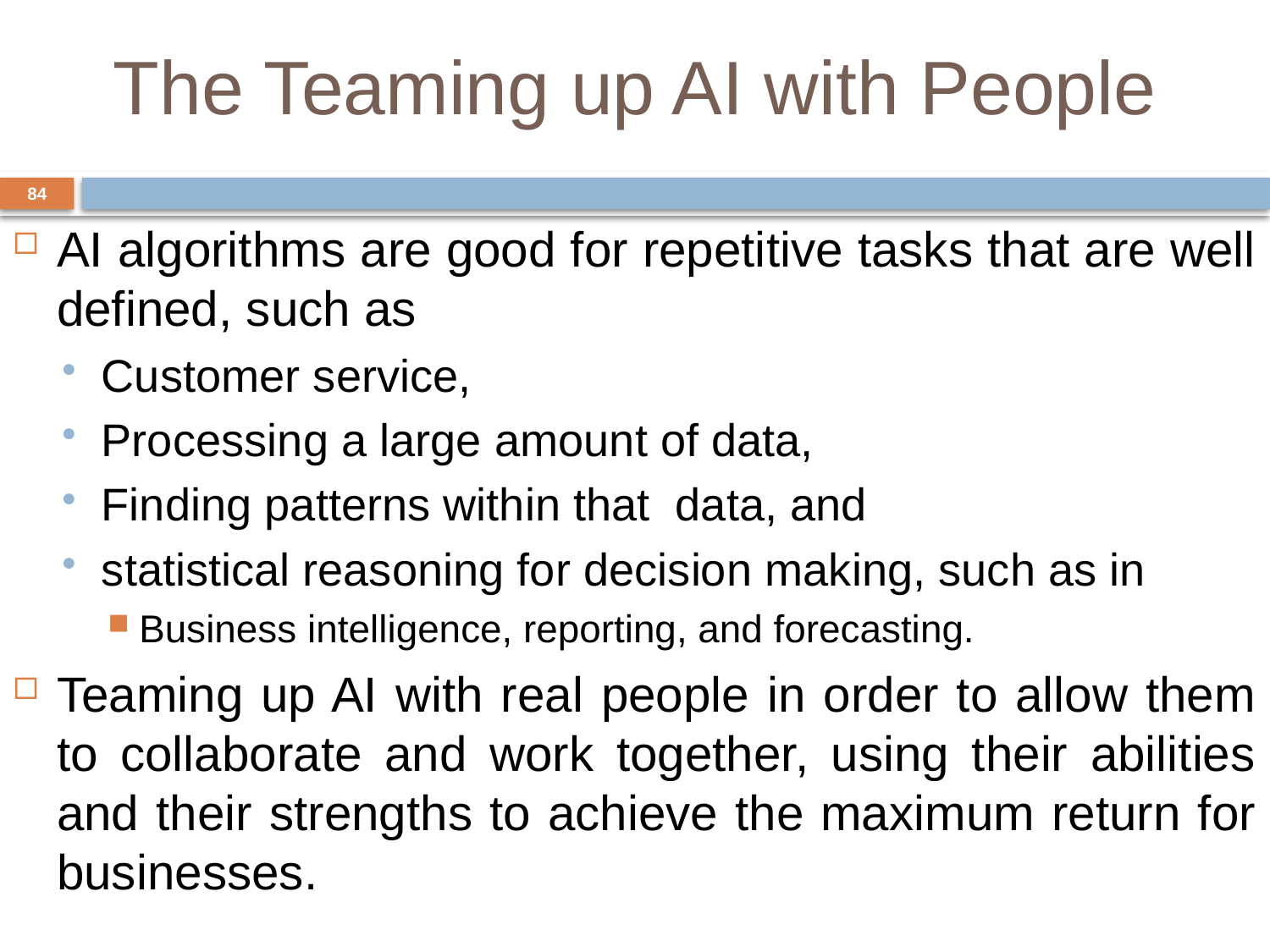

# The Teaming up AI with People
84
AI algorithms are good for repetitive tasks that are well defined, such as
Customer service,
Processing a large amount of data,
Finding patterns within that  data, and
statistical reasoning for decision making, such as in
Business intelligence, reporting, and forecasting.
Teaming up AI with real people in order to allow them to collaborate and work together, using their abilities and their strengths to achieve the maximum return for businesses.